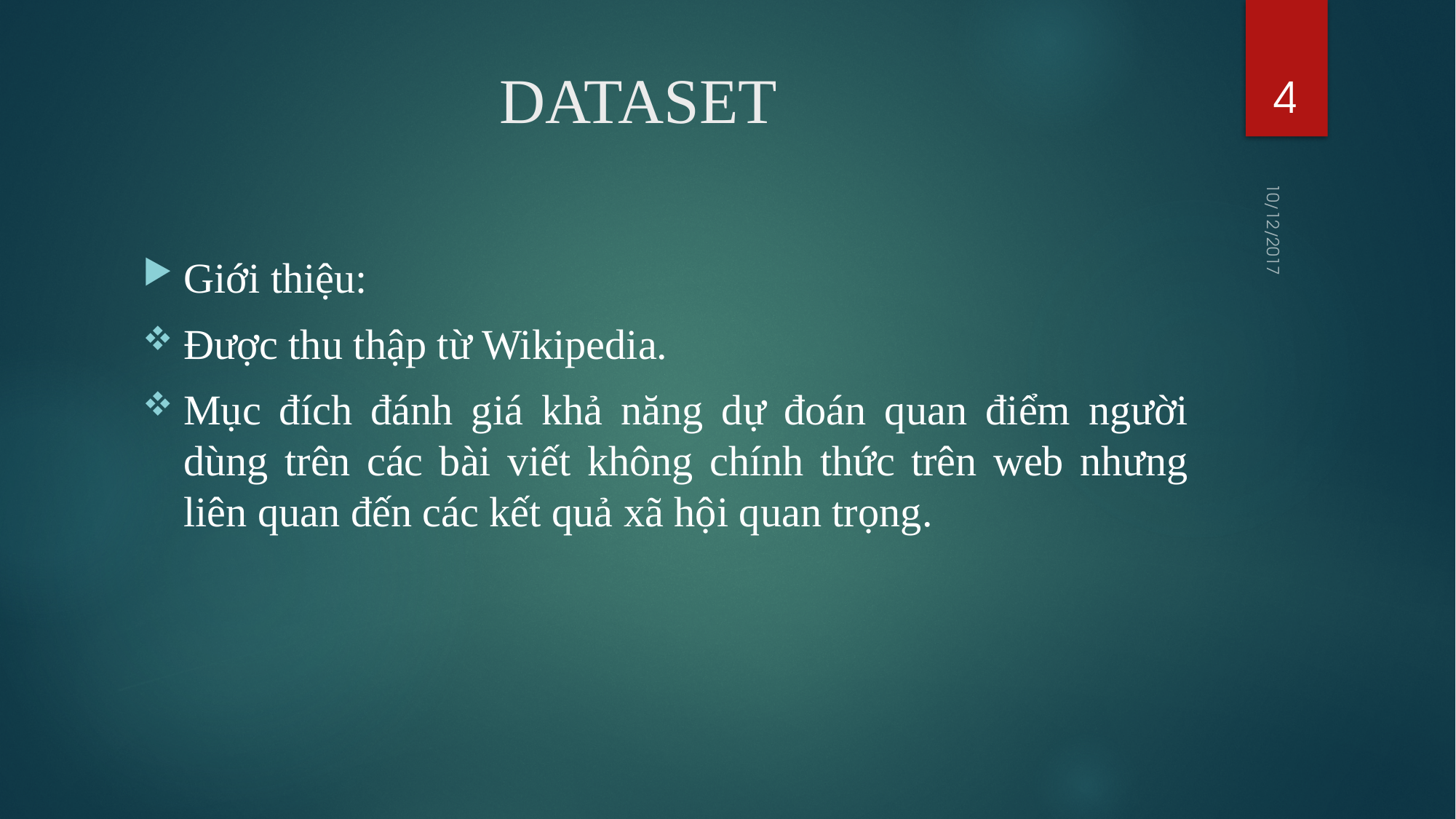

4
# DATASET
10/12/2017
Giới thiệu:
Được thu thập từ Wikipedia.
Mục đích đánh giá khả năng dự đoán quan điểm người dùng trên các bài viết không chính thức trên web nhưng liên quan đến các kết quả xã hội quan trọng.